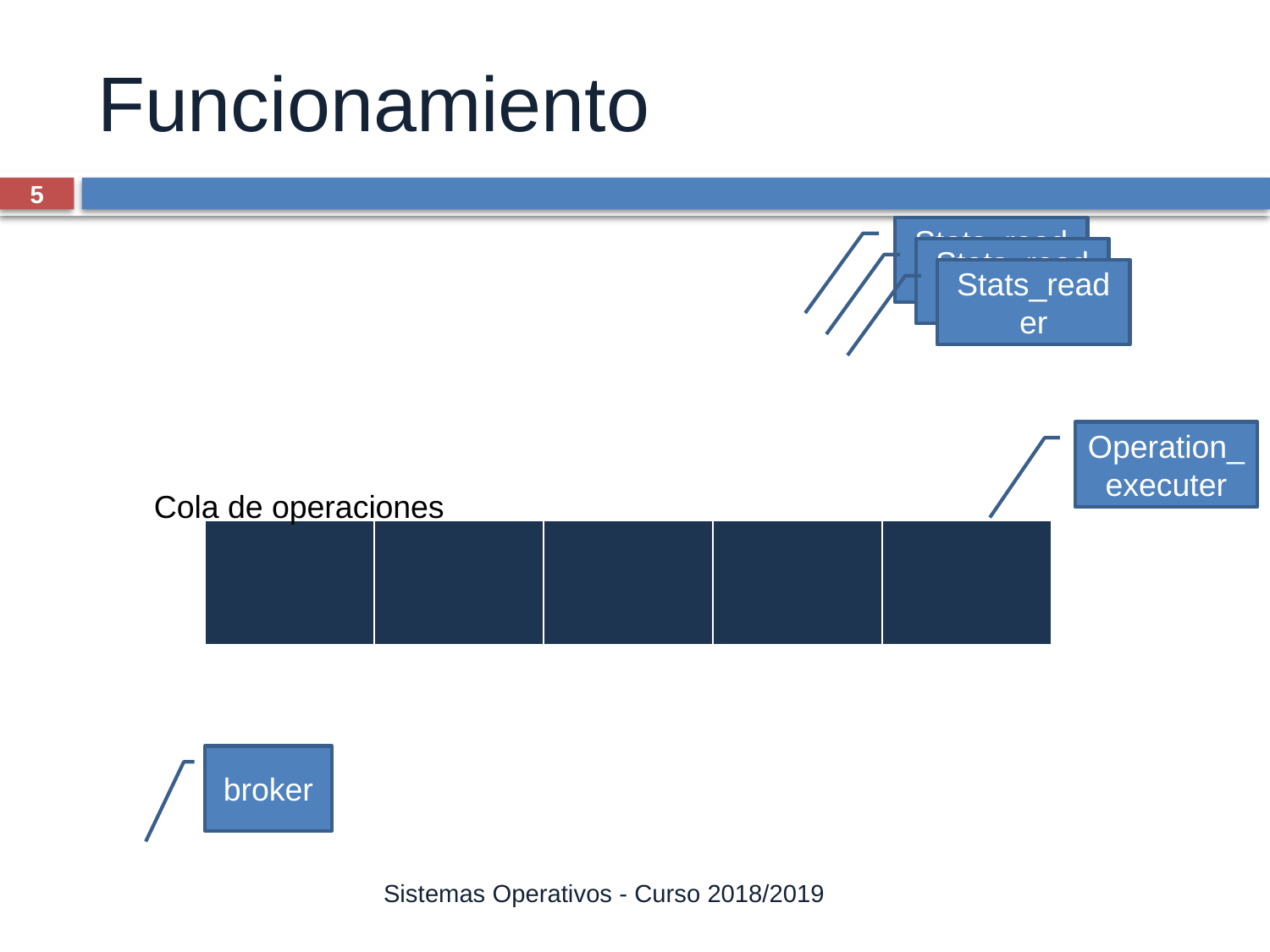

Funcionamiento
5
Stats_reader
Stats_reader
Stats_reader
Operation_executer
Cola de operaciones
|  |  |  |  |  |
| --- | --- | --- | --- | --- |
broker
Sistemas Operativos - Curso 2018/2019